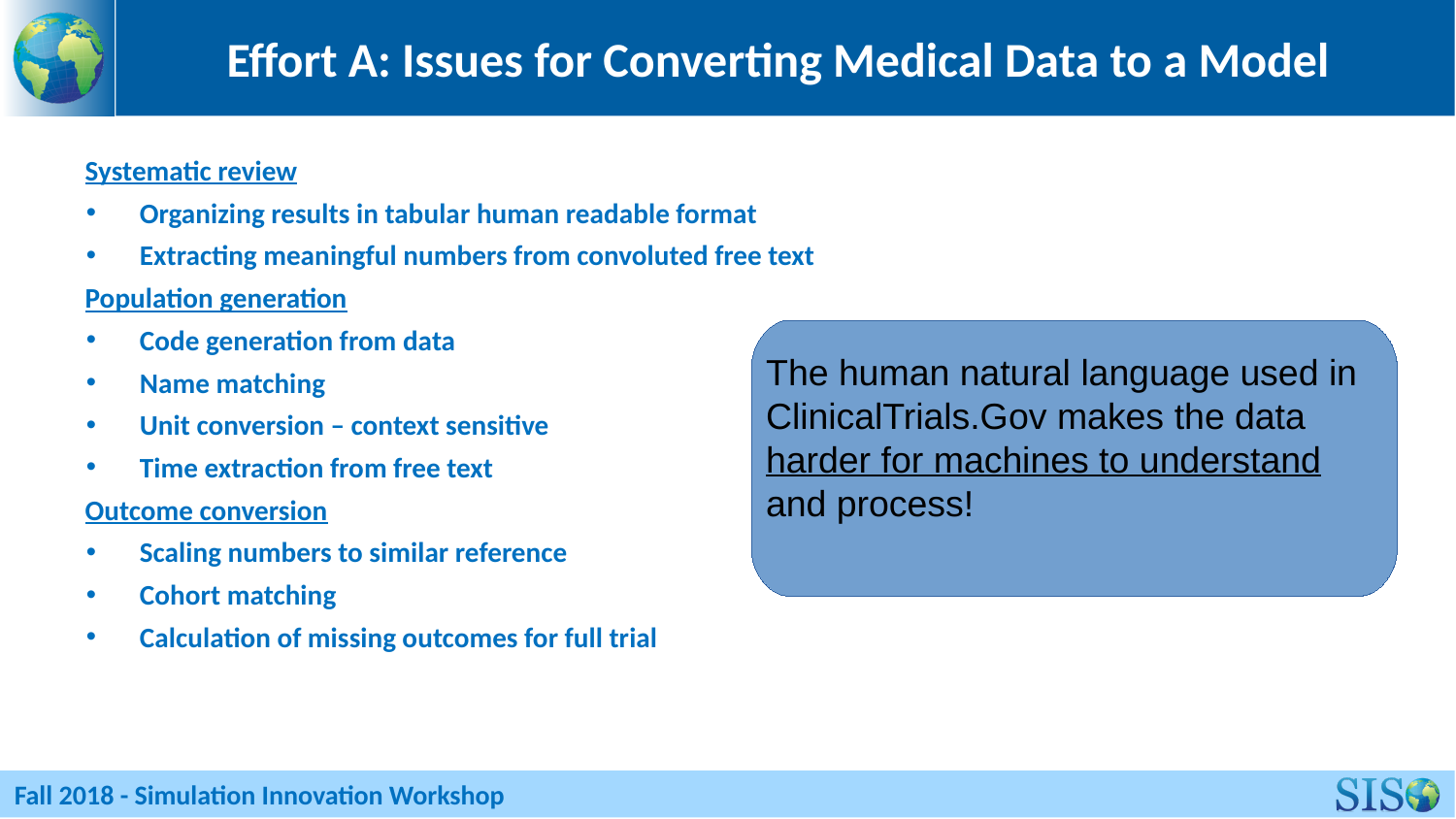

Effort A: Issues for Converting Medical Data to a Model
Systematic review
Organizing results in tabular human readable format
Extracting meaningful numbers from convoluted free text
Population generation
Code generation from data
Name matching
Unit conversion – context sensitive
Time extraction from free text
Outcome conversion
Scaling numbers to similar reference
Cohort matching
Calculation of missing outcomes for full trial
The human natural language used in
ClinicalTrials.Gov makes the data
harder for machines to understand
and process!